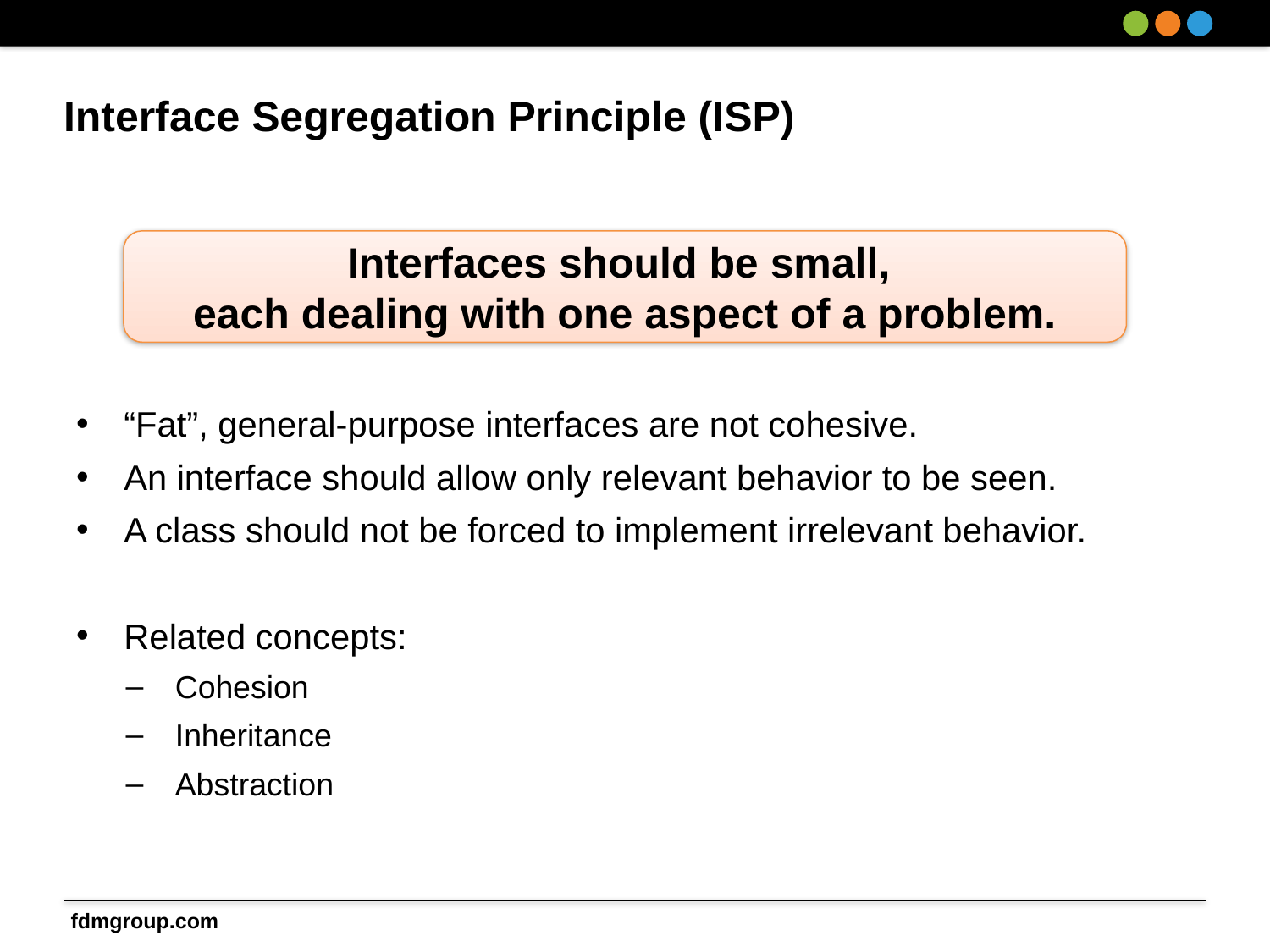

# Interface Segregation Principle (ISP)

“Fat”, general-purpose interfaces are not cohesive.
An interface should allow only relevant behavior to be seen.
A class should not be forced to implement irrelevant behavior.

Related concepts:
Cohesion
Inheritance
Abstraction

Interfaces should be small,
each dealing with one aspect of a problem.